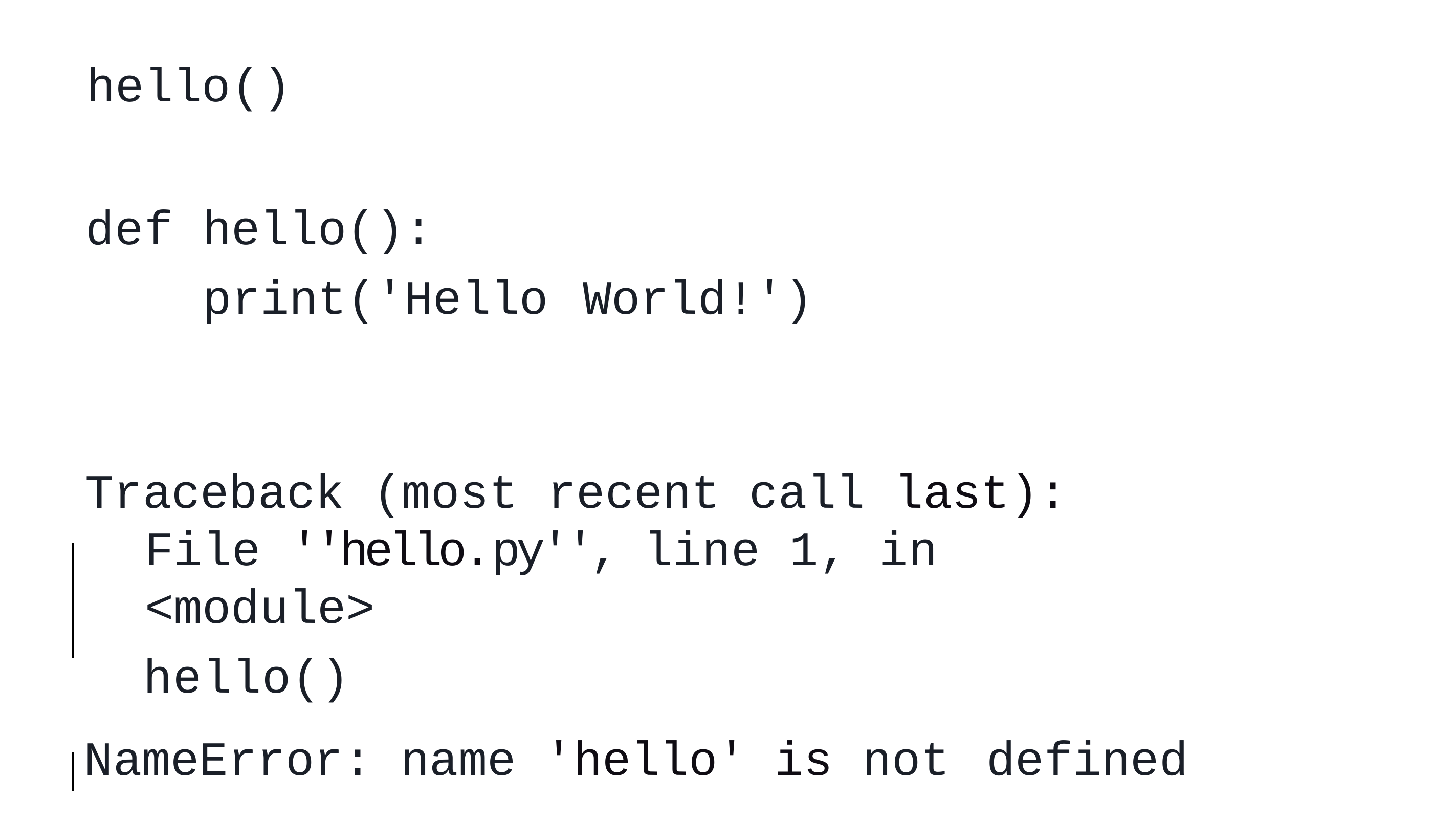

hello()
def hello():
print('Hello
World!')
Traceback (most recent call last):  File ''hello.py'', line 1, in <module>
hello()
NameError: name 'hello' is not defined